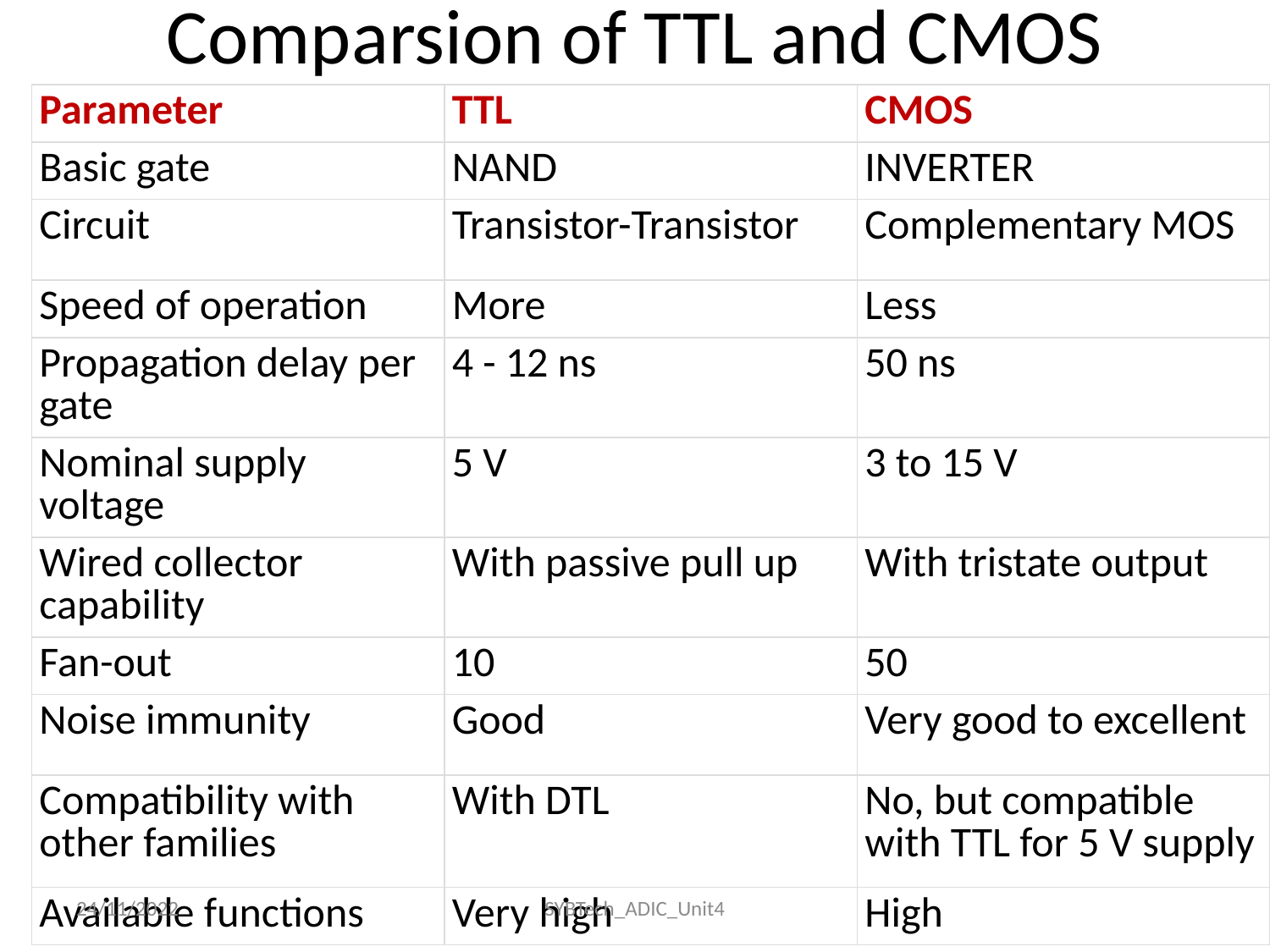

# Comparsion of TTL and CMOS
| Parameter | TTL | CMOS |
| --- | --- | --- |
| Basic gate | NAND | INVERTER |
| Circuit | Transistor-Transistor | Complementary MOS |
| Speed of operation | More | Less |
| Propagation delay per gate | 4 - 12 ns | 50 ns |
| Nominal supply voltage | 5 V | 3 to 15 V |
| Wired collector capability | With passive pull up | With tristate output |
| Fan-out | 10 | 50 |
| Noise immunity | Good | Very good to excellent |
| Compatibility with other families | With DTL | No, but compatible with TTL for 5 V supply |
| Available functions | Very high | High |
24/11/2022
SYBTech_ADIC_Unit4
56